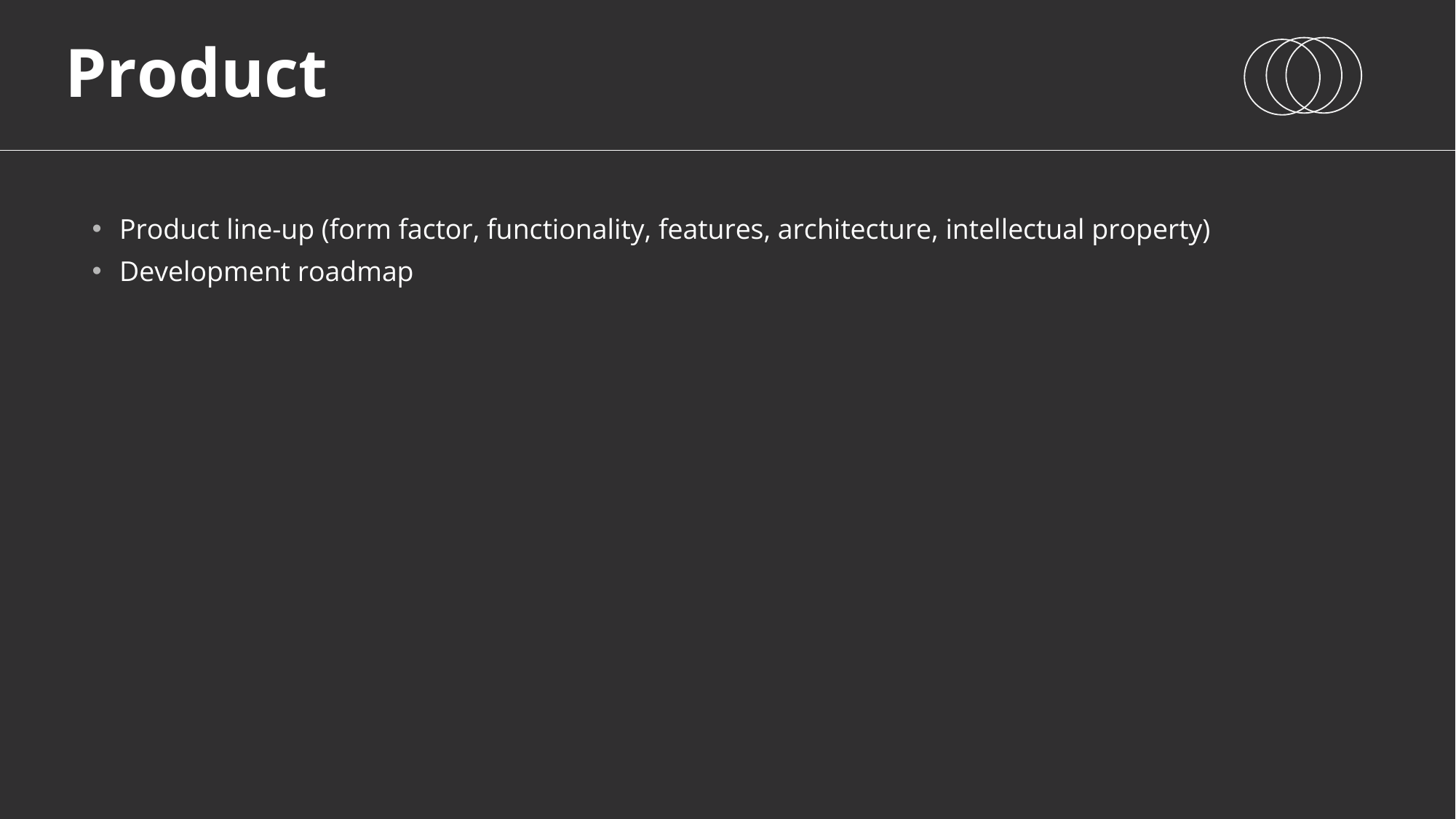

# Product

Product line-up (form factor, functionality, features, architecture, intellectual property)
Development roadmap